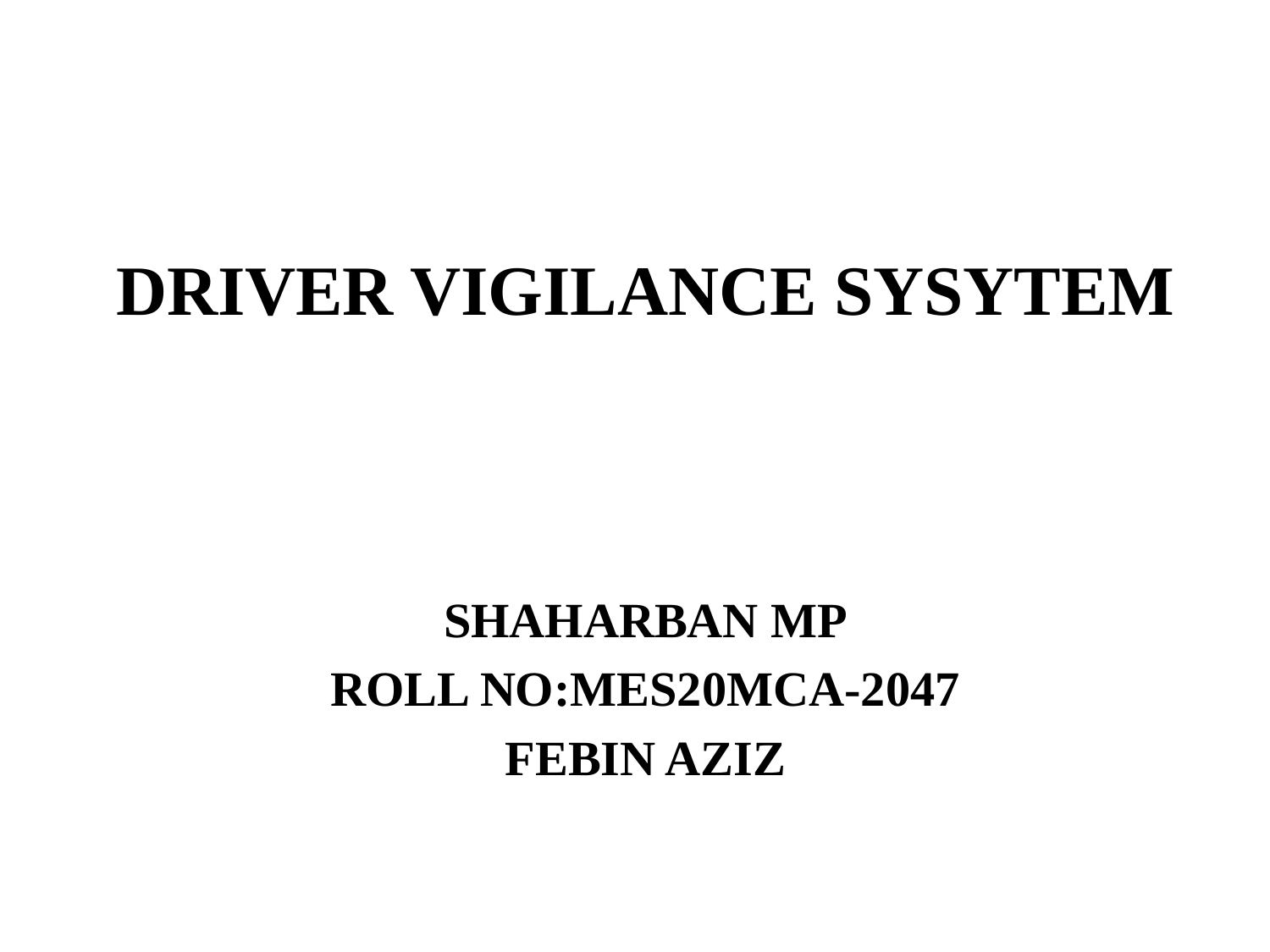

# DRIVER VIGILANCE SYSYTEM
SHAHARBAN MP
ROLL NO:MES20MCA-2047
FEBIN AZIZ